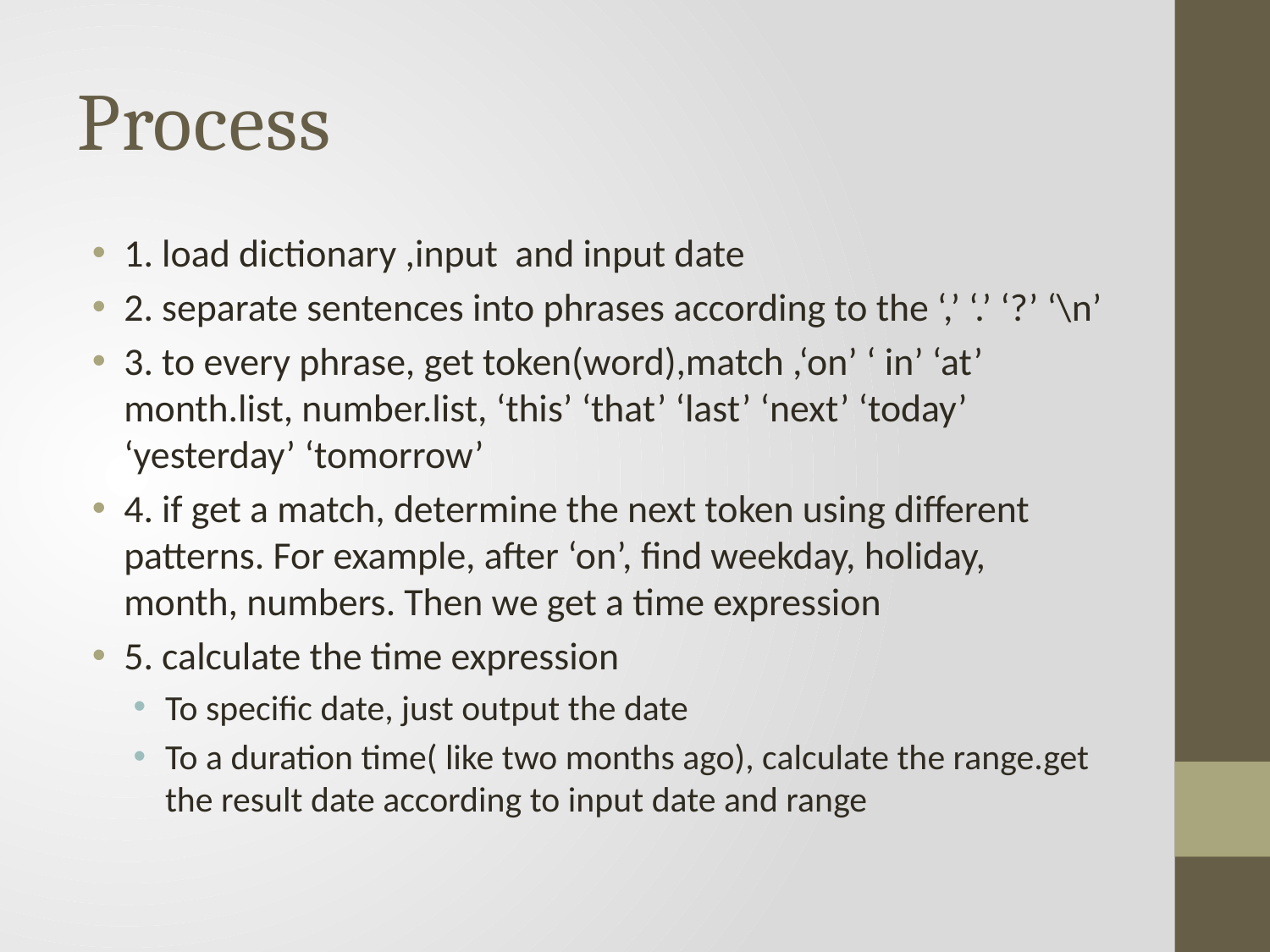

# Process
1. load dictionary ,input  and input date
2. separate sentences into phrases according to the ‘,’ ‘.’ ‘?’ ‘\n’
3. to every phrase, get token(word),match ,‘on’ ‘ in’ ‘at’ month.list, number.list, ‘this’ ‘that’ ‘last’ ‘next’ ‘today’ ‘yesterday’ ‘tomorrow’
4. if get a match, determine the next token using different patterns. For example, after ‘on’, find weekday, holiday, month, numbers. Then we get a time expression
5. calculate the time expression
To specific date, just output the date
To a duration time( like two months ago), calculate the range.get the result date according to input date and range